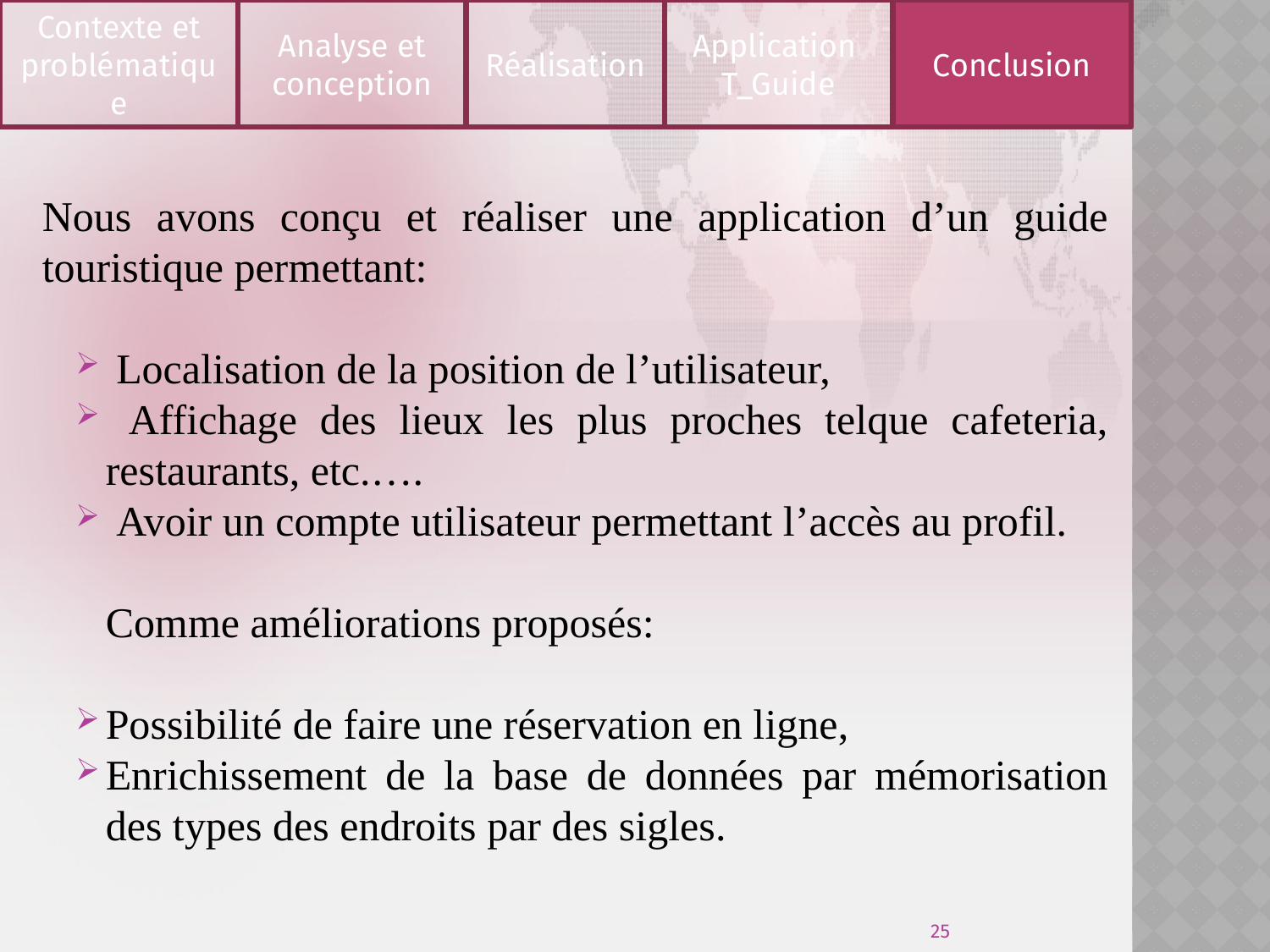

Contexte et problématique
Analyse et conception
Réalisation
Application
T_Guide
Conclusion
Nous avons conçu et réaliser une application d’un guide touristique permettant:

 Localisation de la position de l’utilisateur,
 Affichage des lieux les plus proches telque cafeteria, restaurants, etc.….
 Avoir un compte utilisateur permettant l’accès au profil.

Comme améliorations proposés:

Possibilité de faire une réservation en ligne,
Enrichissement de la base de données par mémorisation des types des endroits par des sigles.

25